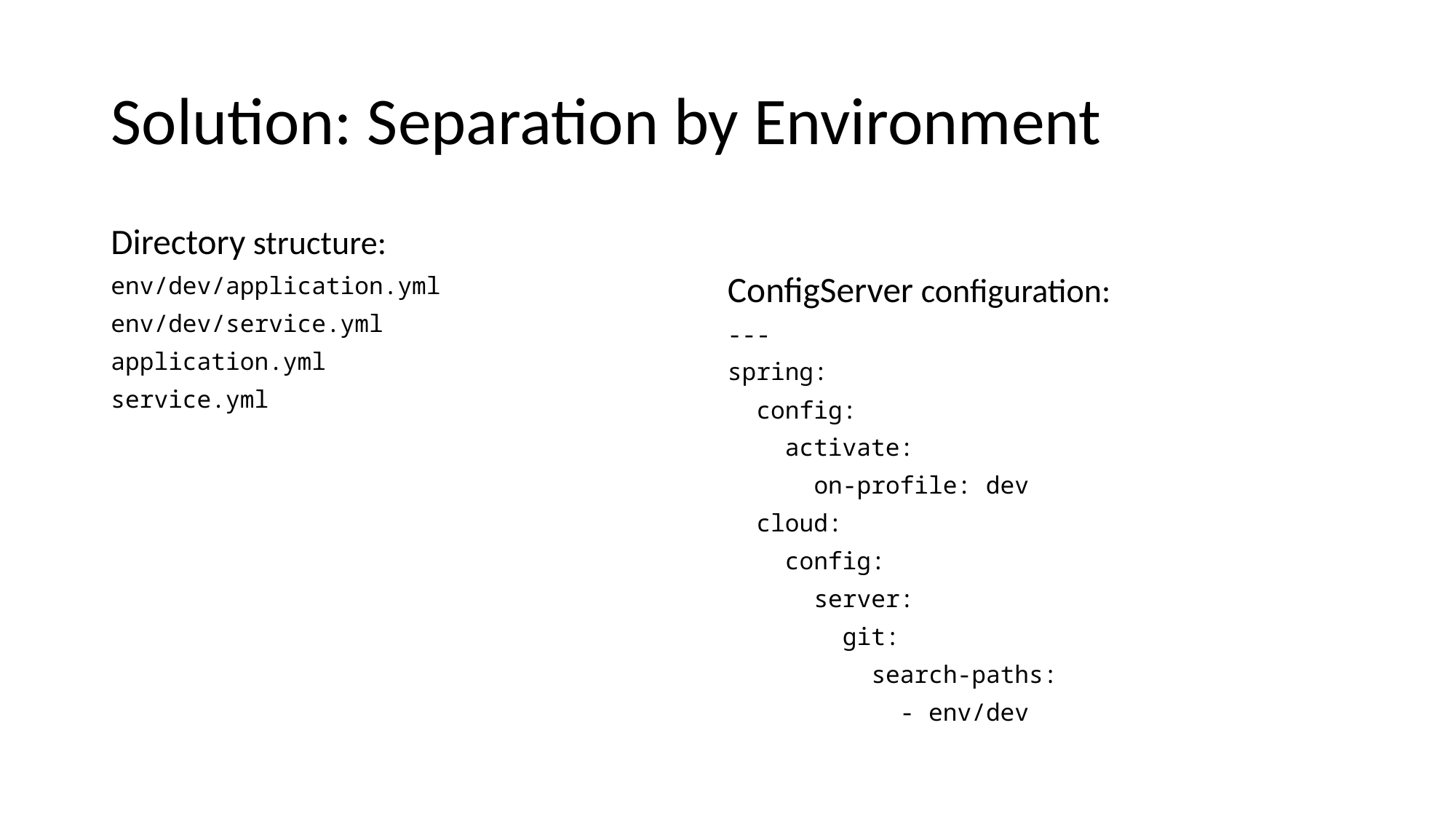

# Solution: Separation by Environment
Directory structure:
env/dev/application.yml
env/dev/service.yml
application.yml
service.yml

ConfigServer configuration:
---
spring:
  config:
    activate:
      on-profile: dev
  cloud:
    config:
      server:
        git:
          search-paths:
            - env/dev